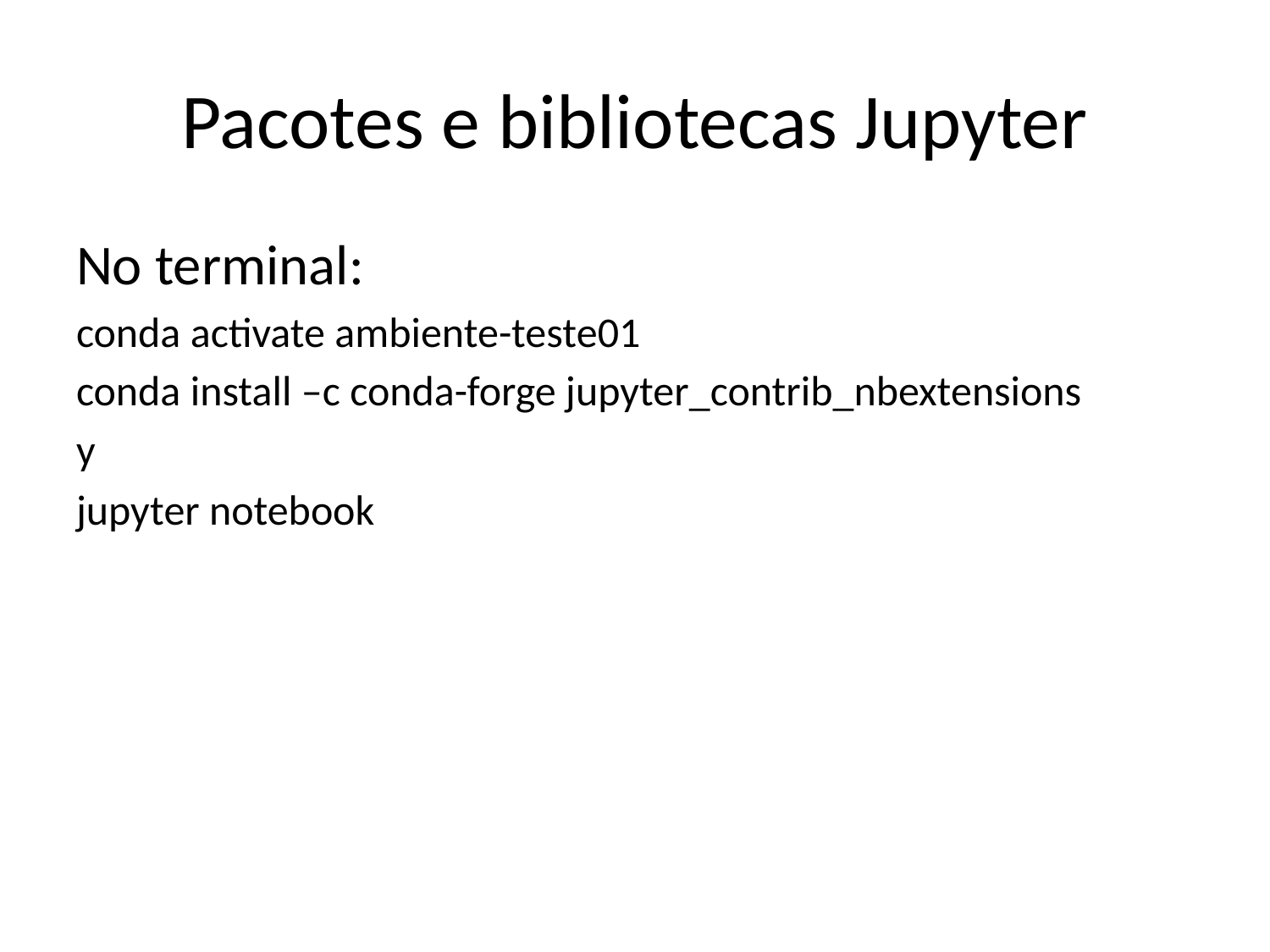

# Pacotes e bibliotecas Jupyter
No terminal:
conda activate ambiente-teste01
conda install –c conda-forge jupyter_contrib_nbextensions
y
jupyter notebook